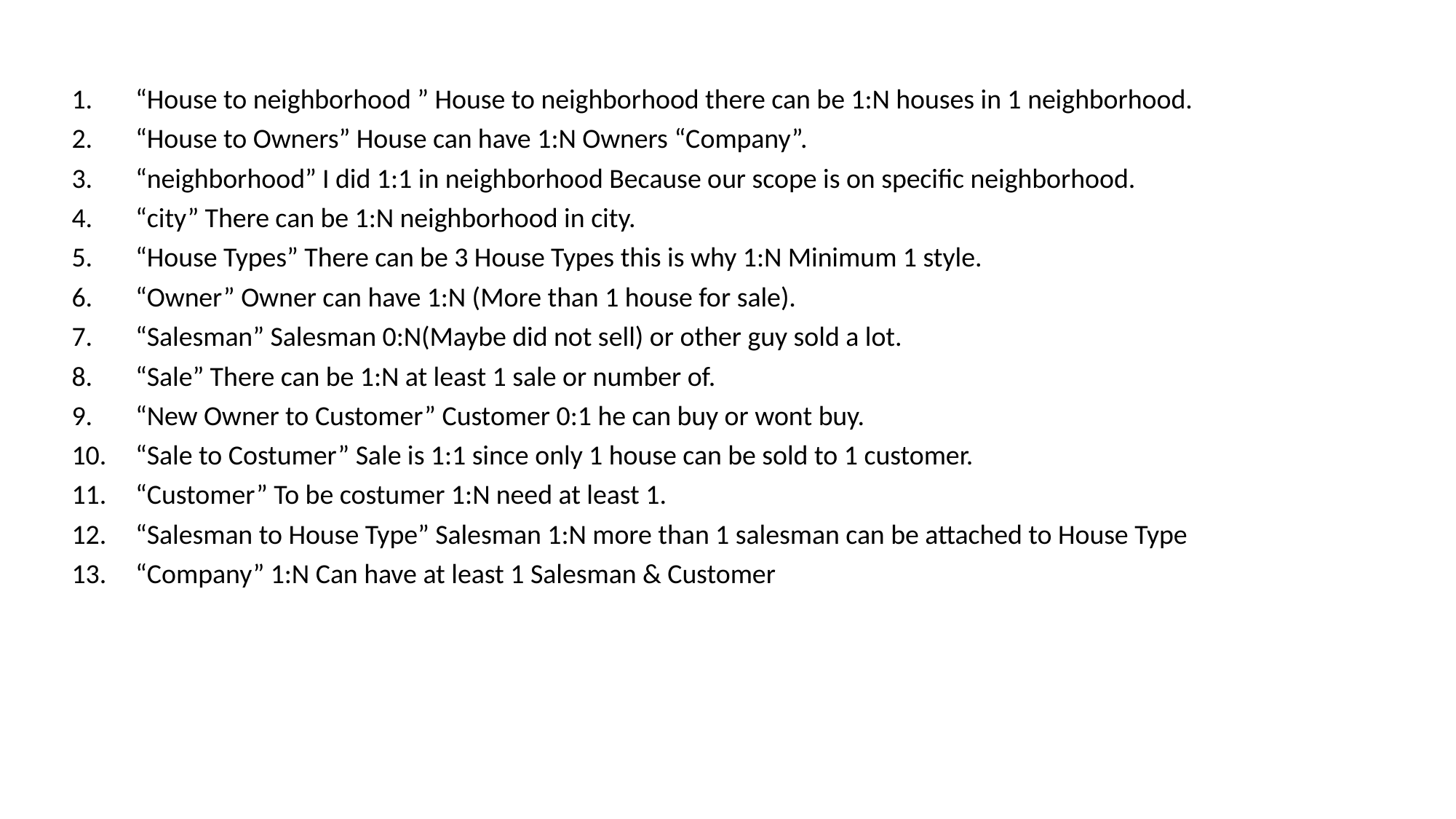

“House to neighborhood ” House to neighborhood there can be 1:N houses in 1 neighborhood.
“House to Owners” House can have 1:N Owners “Company”.
“neighborhood” I did 1:1 in neighborhood Because our scope is on specific neighborhood.
“city” There can be 1:N neighborhood in city.
“House Types” There can be 3 House Types this is why 1:N Minimum 1 style.
“Owner” Owner can have 1:N (More than 1 house for sale).
“Salesman” Salesman 0:N(Maybe did not sell) or other guy sold a lot.
“Sale” There can be 1:N at least 1 sale or number of.
“New Owner to Customer” Customer 0:1 he can buy or wont buy.
“Sale to Costumer” Sale is 1:1 since only 1 house can be sold to 1 customer.
“Customer” To be costumer 1:N need at least 1.
“Salesman to House Type” Salesman 1:N more than 1 salesman can be attached to House Type
“Company” 1:N Can have at least 1 Salesman & Customer